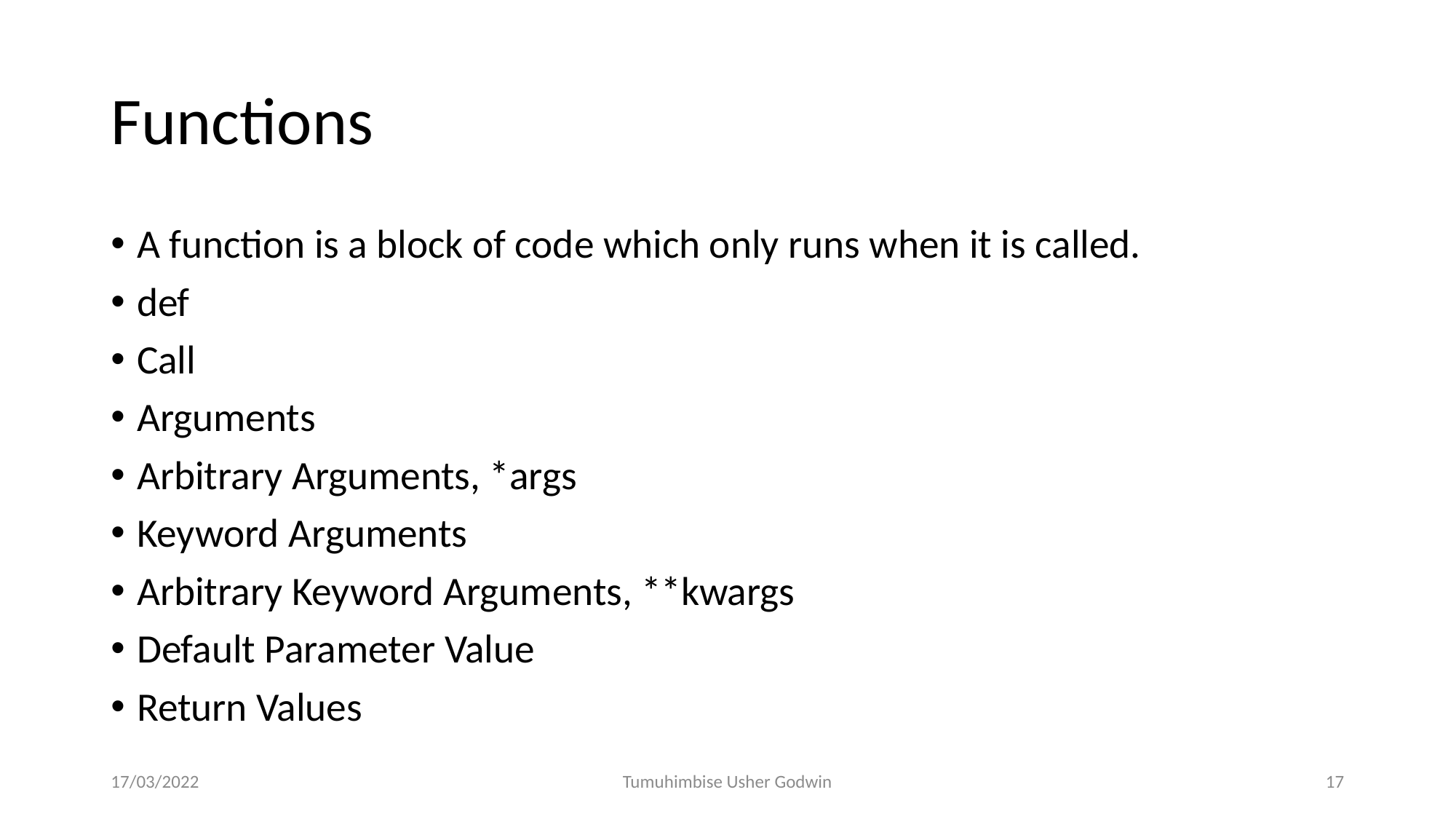

# Functions
A function is a block of code which only runs when it is called.
def
Call
Arguments
Arbitrary Arguments, *args
Keyword Arguments
Arbitrary Keyword Arguments, **kwargs
Default Parameter Value
Return Values

17/03/2022
Tumuhimbise Usher Godwin
17